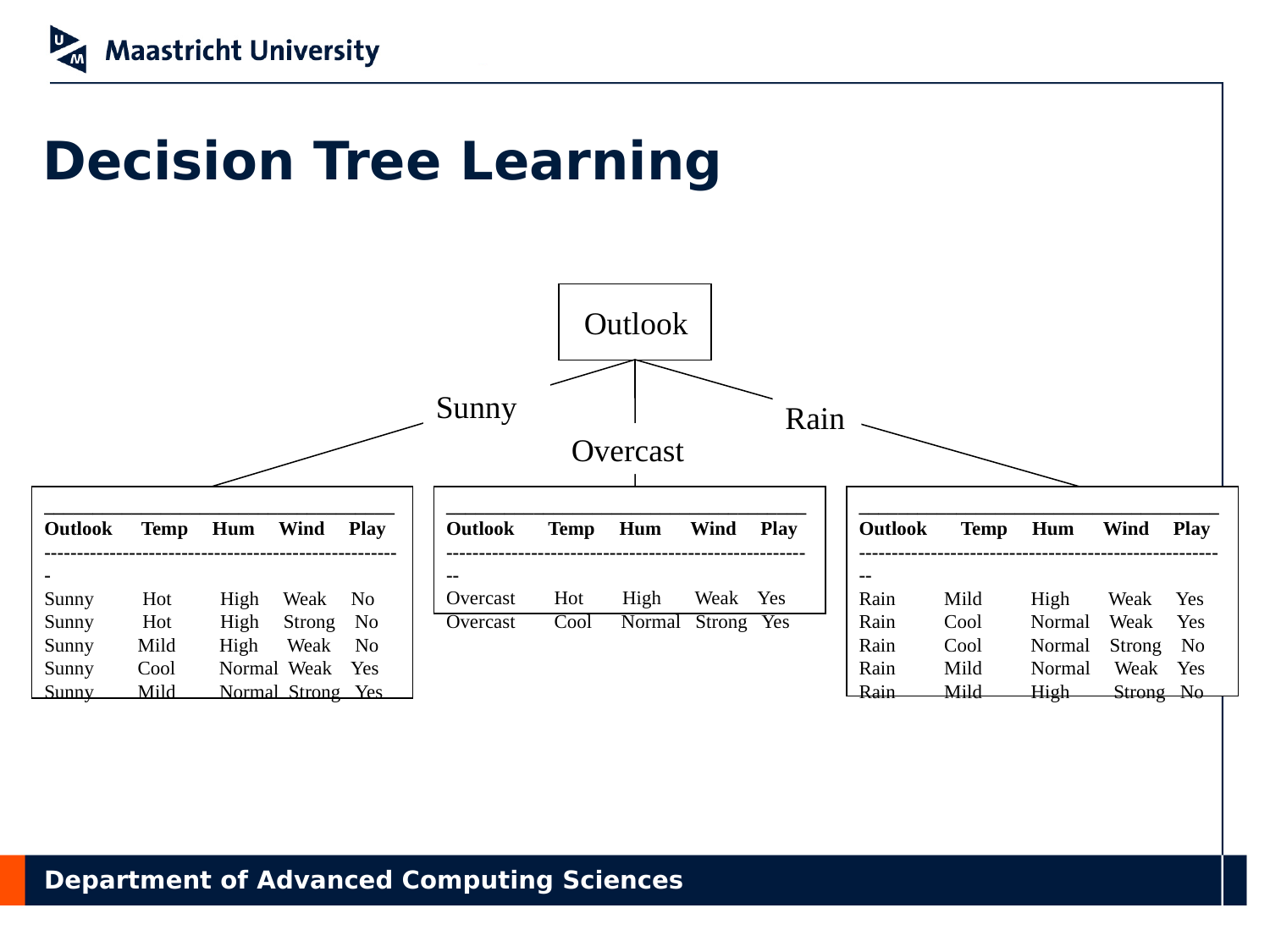

# Decision Tree Learning

Outlook

Sunny
Rain
Overcast
____________________________________
Outlook      Temp     Hum     Wind     Play
-------------------------------------------------------
Sunny          Hot          High     Weak     No
Sunny          Hot          High     Strong    No
Sunny         Mild         High      Weak     No
Sunny         Cool         Normal  Weak    Yes
Sunny         Mild         Normal  Strong   Yes
_____________________________________
Outlook       Temp     Hum      Wind     Play
---------------------------------------------------------
Overcast        Hot        High       Weak    Yes
Overcast        Cool      Normal   Strong   Yes
_____________________________________
Outlook       Temp     Hum      Wind     Play
---------------------------------------------------------
Rain          Mild          High        Weak     Yes
Rain          Cool          Normal    Weak     Yes
Rain          Cool          Normal    Strong    No
Rain          Mild          Normal     Weak    Yes
Rain          Mild          High         Strong   No